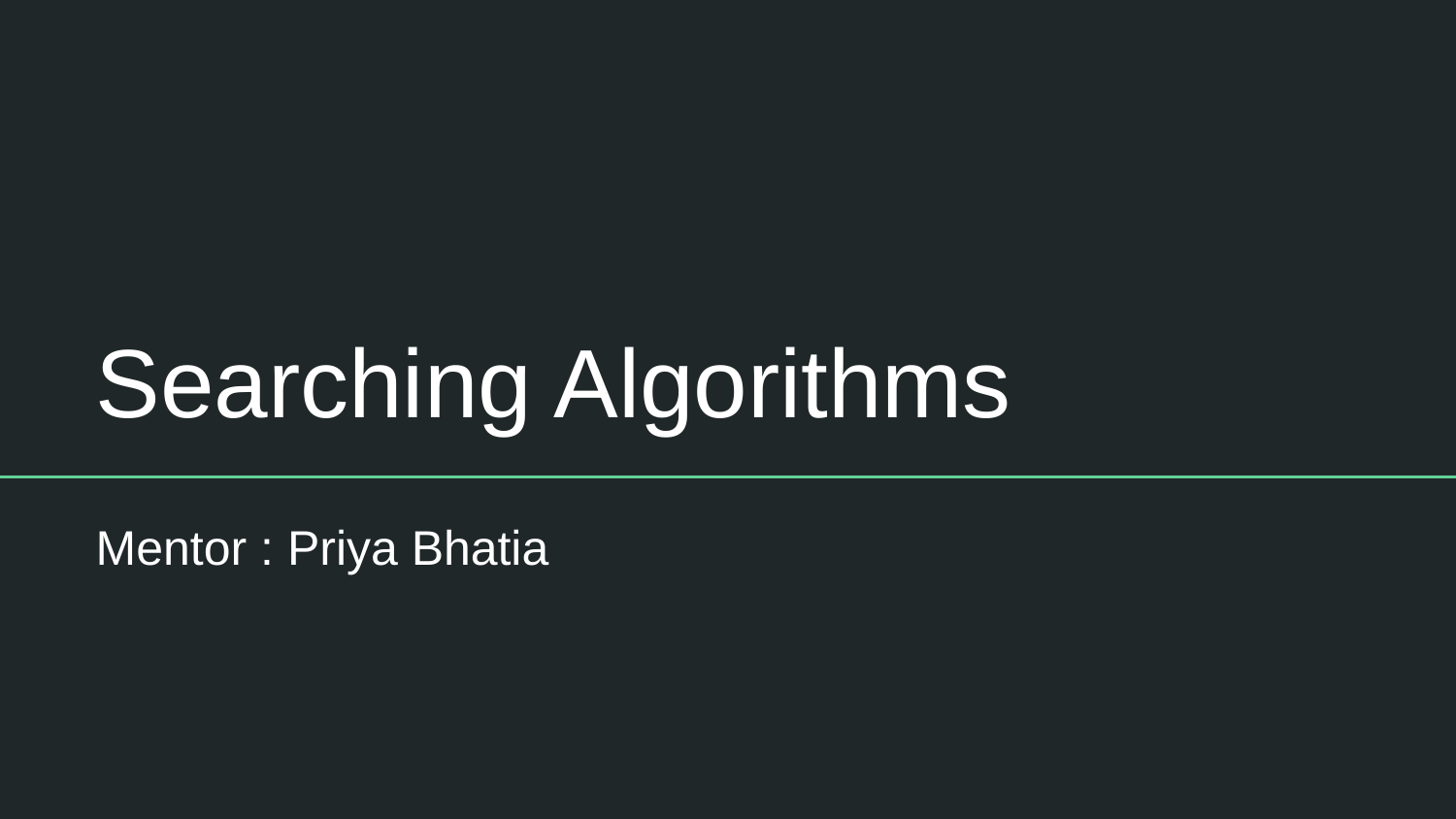

# Searching Algorithms
Mentor : Priya Bhatia